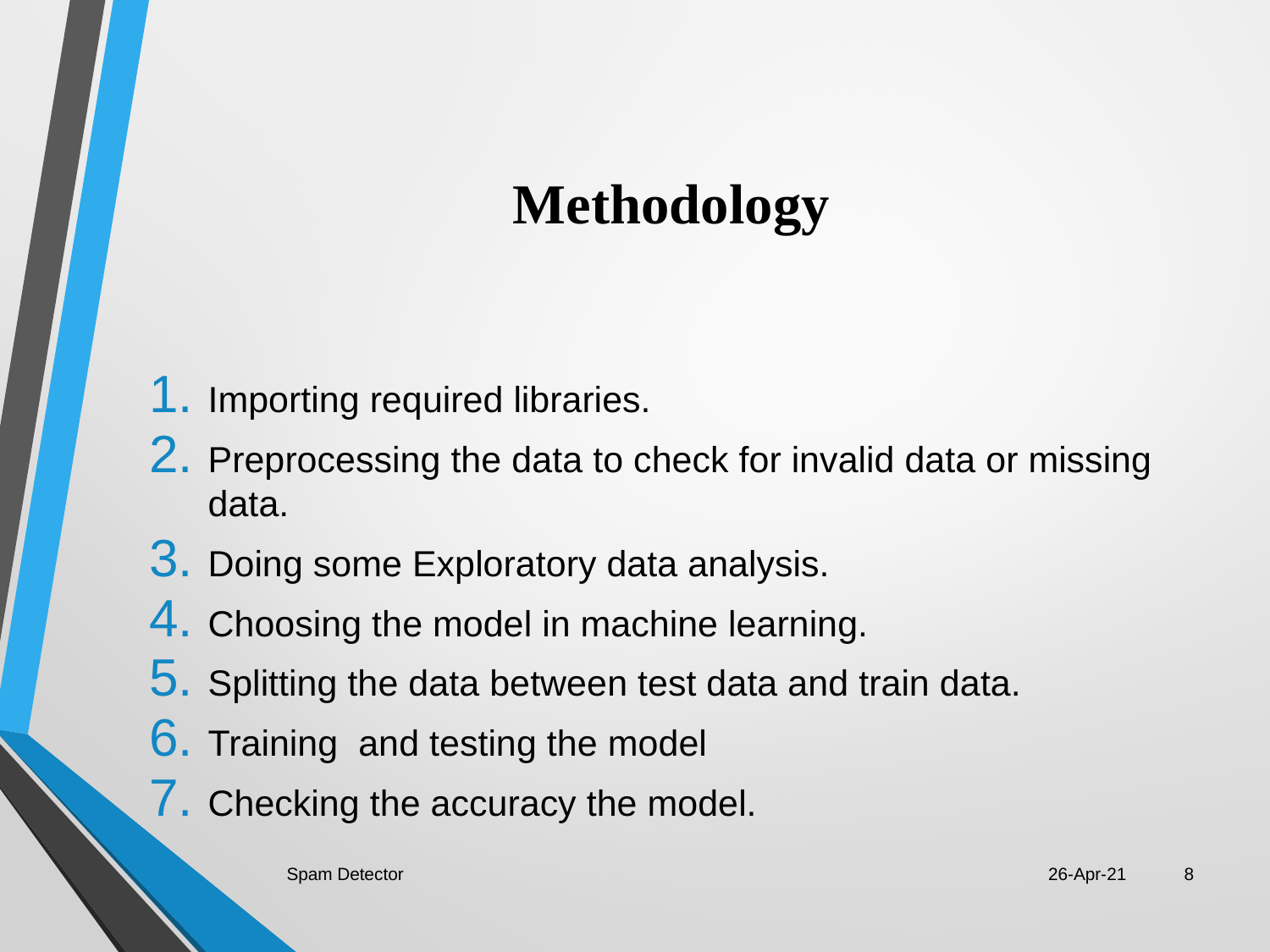

# Methodology
Importing required libraries.
Preprocessing the data to check for invalid data or missing data.
Doing some Exploratory data analysis.
Choosing the model in machine learning.
Splitting the data between test data and train data.
Training  and testing the model
Checking the accuracy the model.

Spam Detector
26-Apr-21
8